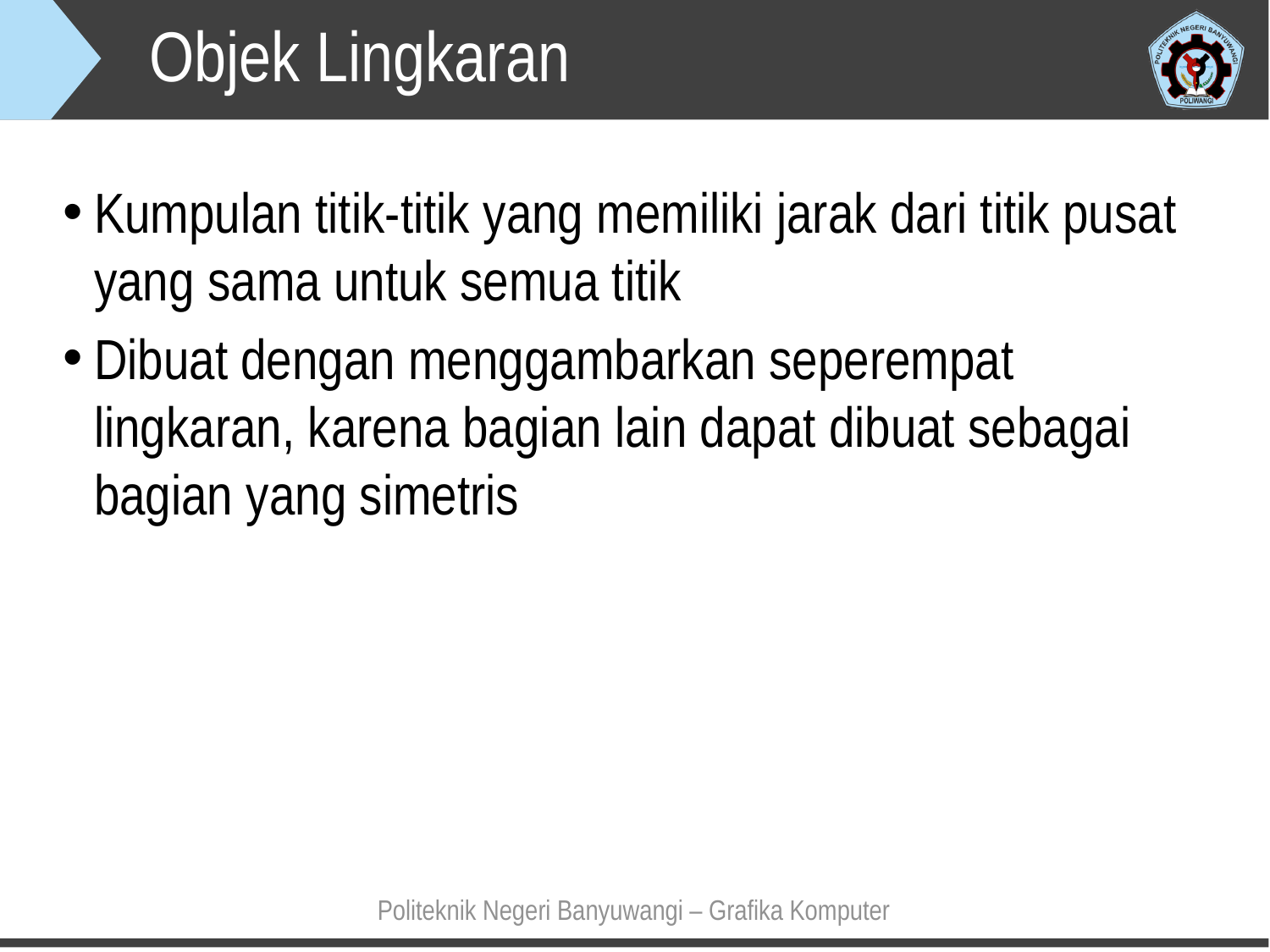

Objek Lingkaran
Kumpulan titik-titik yang memiliki jarak dari titik pusat yang sama untuk semua titik
Dibuat dengan menggambarkan seperempat lingkaran, karena bagian lain dapat dibuat sebagai bagian yang simetris
Politeknik Negeri Banyuwangi – Grafika Komputer